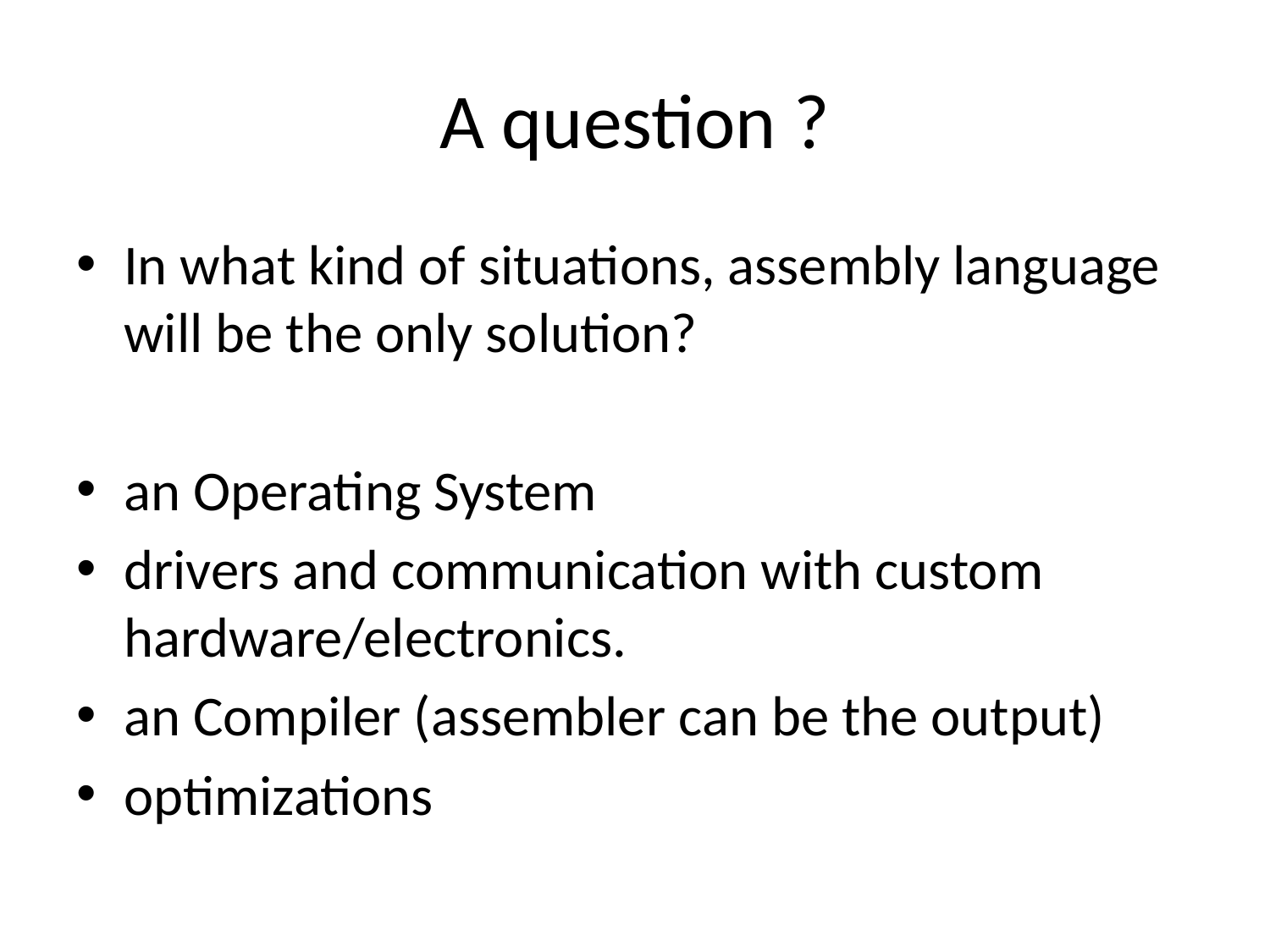

# A question ?
In what kind of situations, assembly language will be the only solution?

an Operating System
drivers and communication with custom hardware/electronics.
an Compiler (assembler can be the output)
optimizations